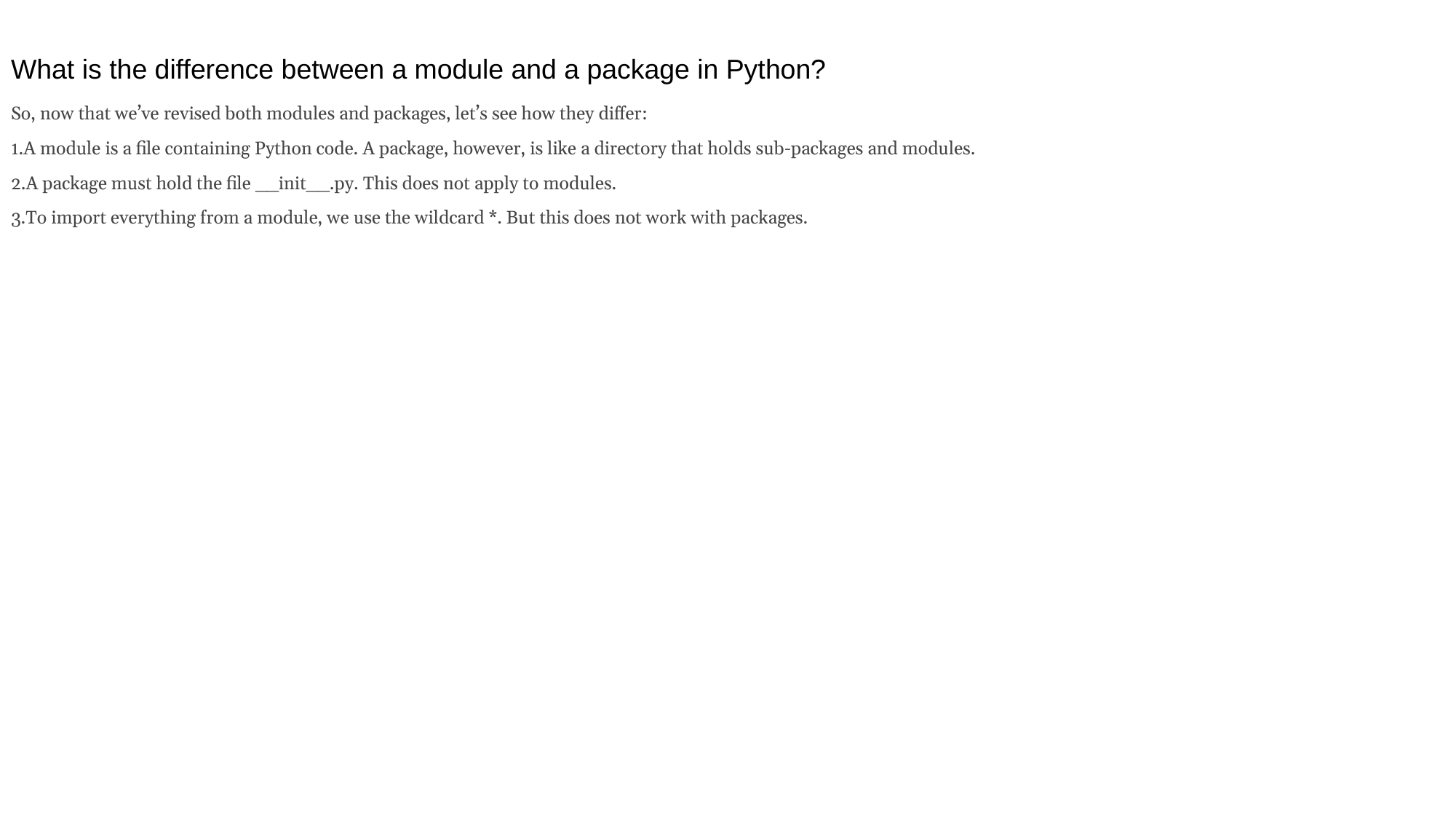

# What is the difference between a module and a package in Python?
So, now that we’ve revised both modules and packages, let’s see how they differ:
A module is a file containing Python code. A package, however, is like a directory that holds sub-packages and modules.
A package must hold the file __init__.py. This does not apply to modules.
To import everything from a module, we use the wildcard *. But this does not work with packages.